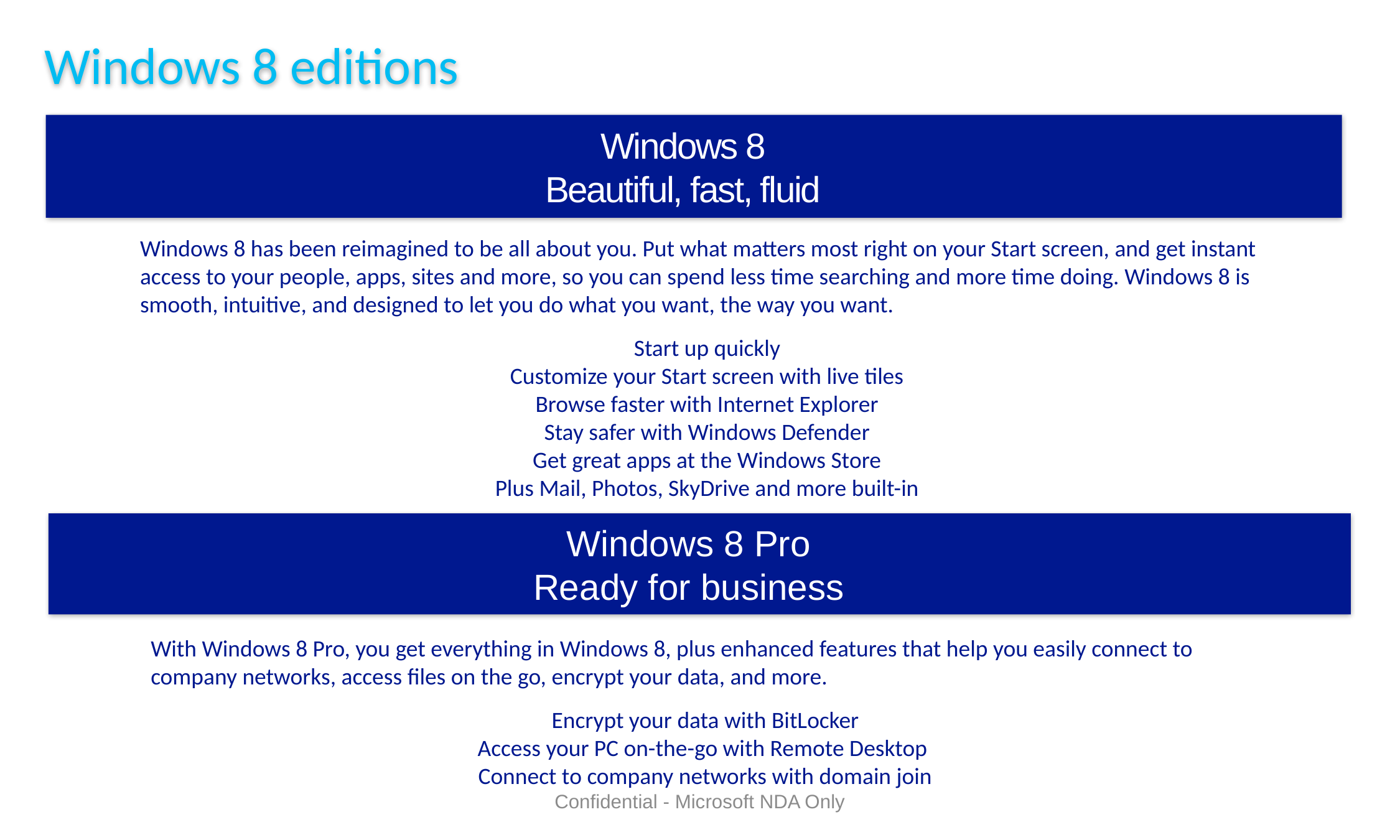

Windows 8 editions
Windows 8
Beautiful, fast, fluid
Windows 8 has been reimagined to be all about you. Put what matters most right on your Start screen, and get instant access to your people, apps, sites and more, so you can spend less time searching and more time doing. Windows 8 is smooth, intuitive, and designed to let you do what you want, the way you want.
Start up quickly
Customize your Start screen with live tiles
Browse faster with Internet Explorer
Stay safer with Windows Defender
Get great apps at the Windows Store
Plus Mail, Photos, SkyDrive and more built-in

Windows 8 Pro
Ready for business
With Windows 8 Pro, you get everything in Windows 8, plus enhanced features that help you easily connect to company networks, access files on the go, encrypt your data, and more.
Encrypt your data with BitLocker
Access your PC on-the-go with Remote Desktop
Connect to company networks with domain join

Confidential - Microsoft NDA Only